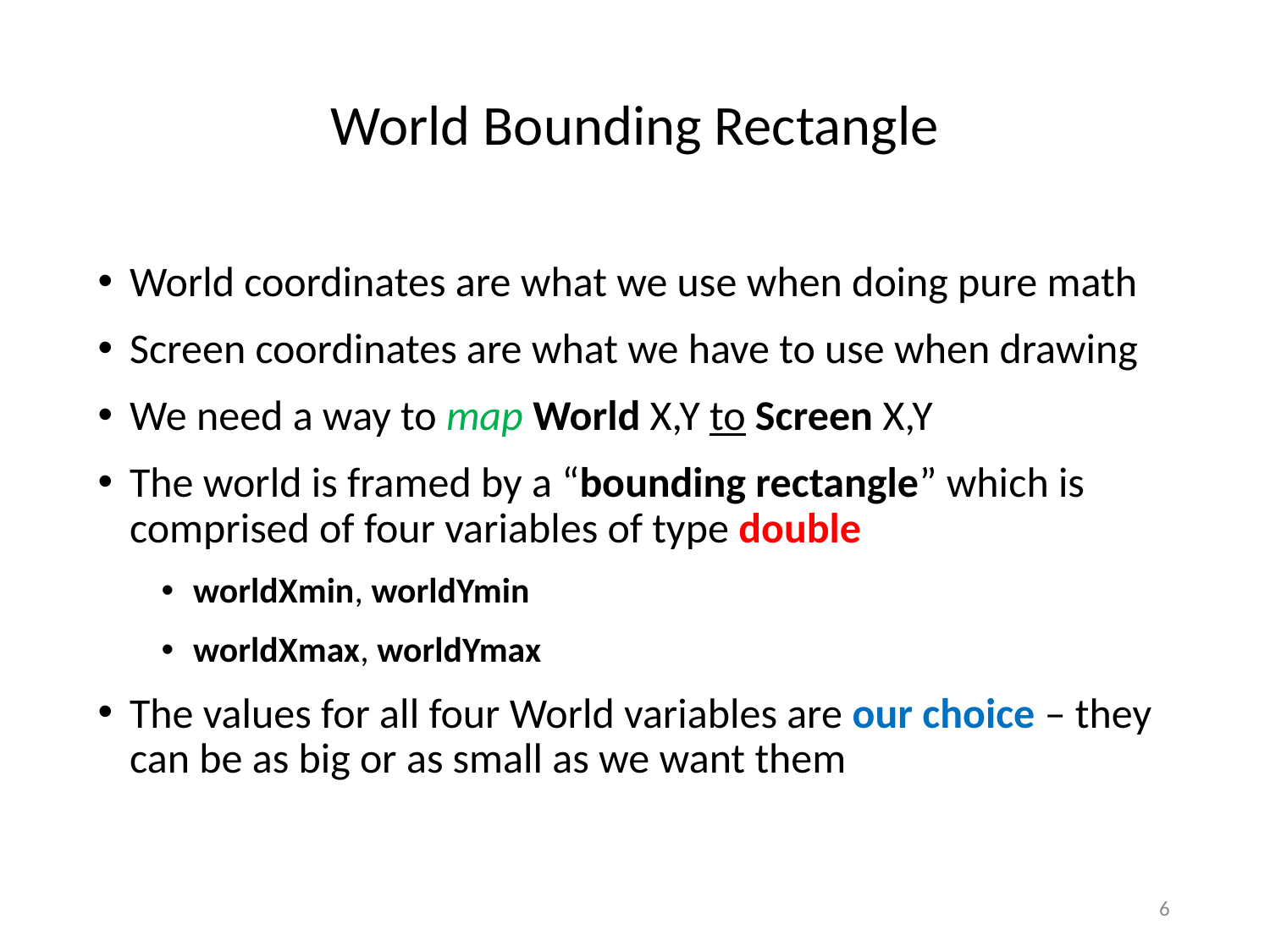

# World Bounding Rectangle
World coordinates are what we use when doing pure math
Screen coordinates are what we have to use when drawing
We need a way to map World X,Y to Screen X,Y
The world is framed by a “bounding rectangle” which is comprised of four variables of type double
worldXmin, worldYmin
worldXmax, worldYmax
The values for all four World variables are our choice – they can be as big or as small as we want them
6